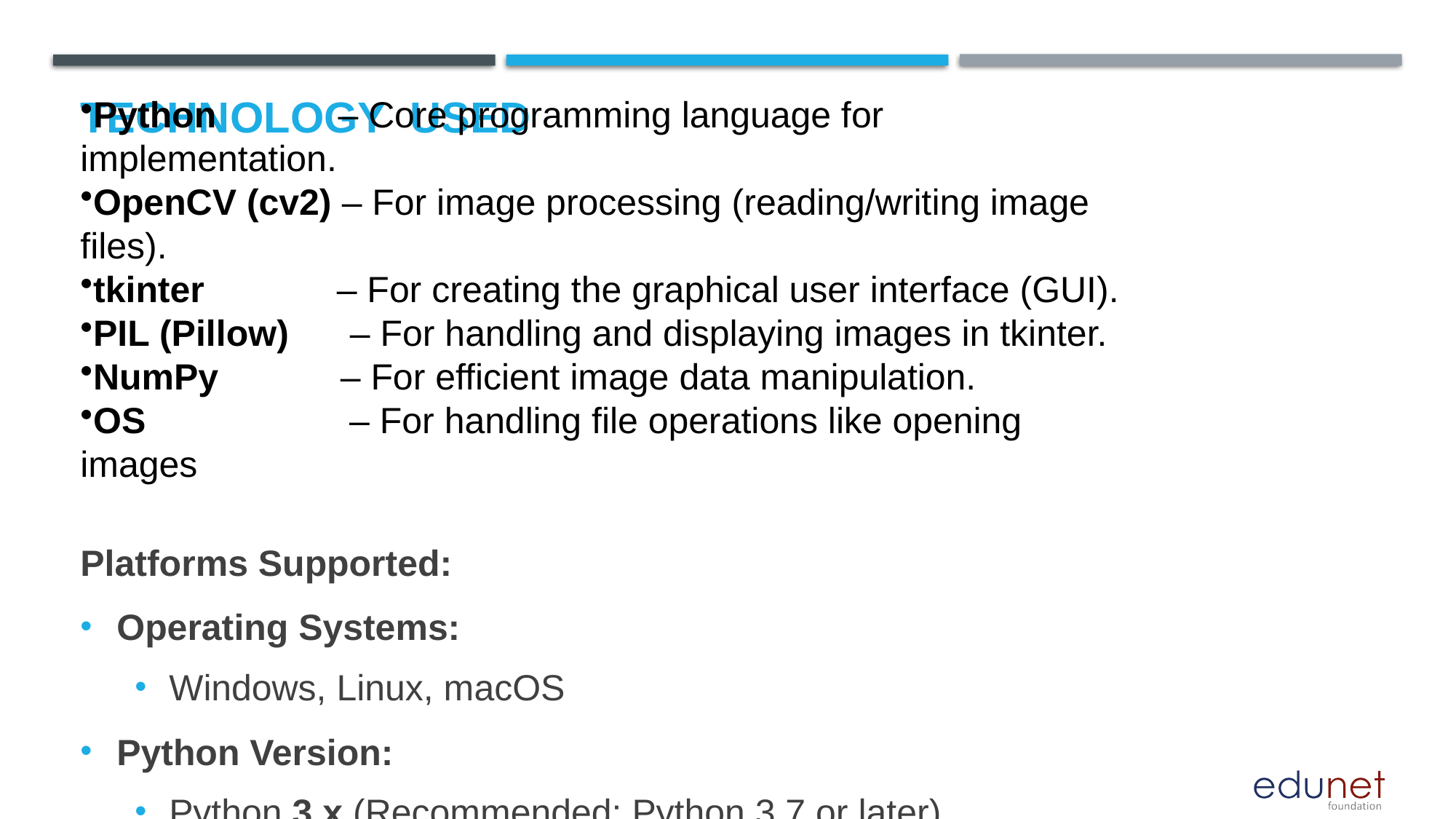

# Technology  used
Python            – Core programming language for implementation.
OpenCV (cv2) – For image processing (reading/writing image files).
tkinter             – For creating the graphical user interface (GUI).
PIL (Pillow)      – For handling and displaying images in tkinter.
NumPy            – For efficient image data manipulation.
OS                    – For handling file operations like opening images

Platforms Supported:
Operating Systems:
Windows, Linux, macOS
Python Version:
Python 3.x (Recommended: Python 3.7 or later)